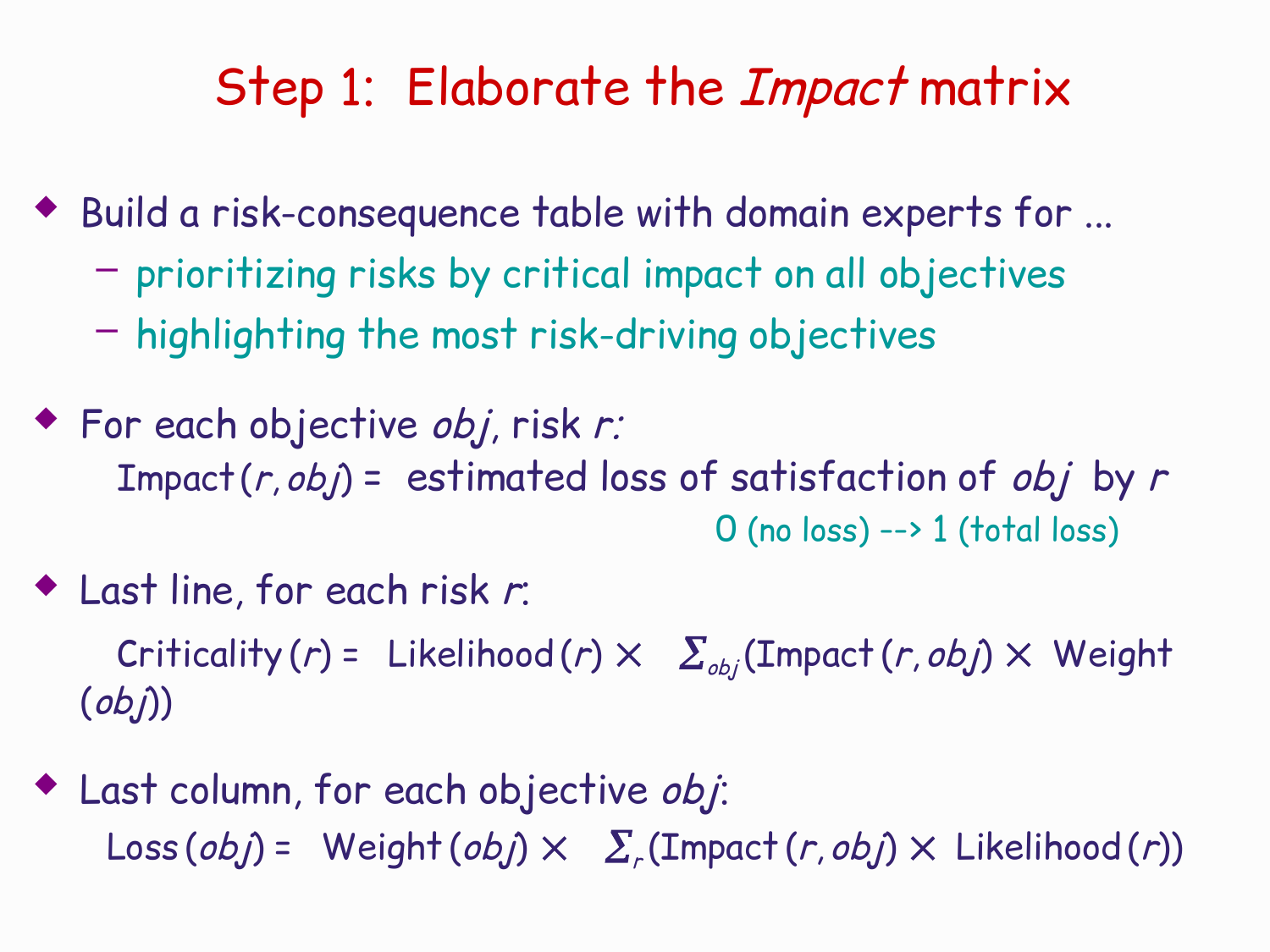

# Step 1:  Elaborate the Impact matrix
Build a risk-consequence table with domain experts for ...
prioritizing risks by critical impact on all objectives
highlighting the most risk-driving objectives
For each objective obj, risk r:
        Impact (r, obj) =  estimated loss of satisfaction of obj  by r
  			                            0 (no loss) --> 1 (total loss)
Last line, for each risk r:
        Criticality (r) =  Likelihood (r) ×  ∑obj (Impact (r, obj) × Weight (obj))
Last column, for each objective obj:
       Loss (obj) =  Weight (obj) ×  ∑r (Impact (r, obj) × Likelihood (r))